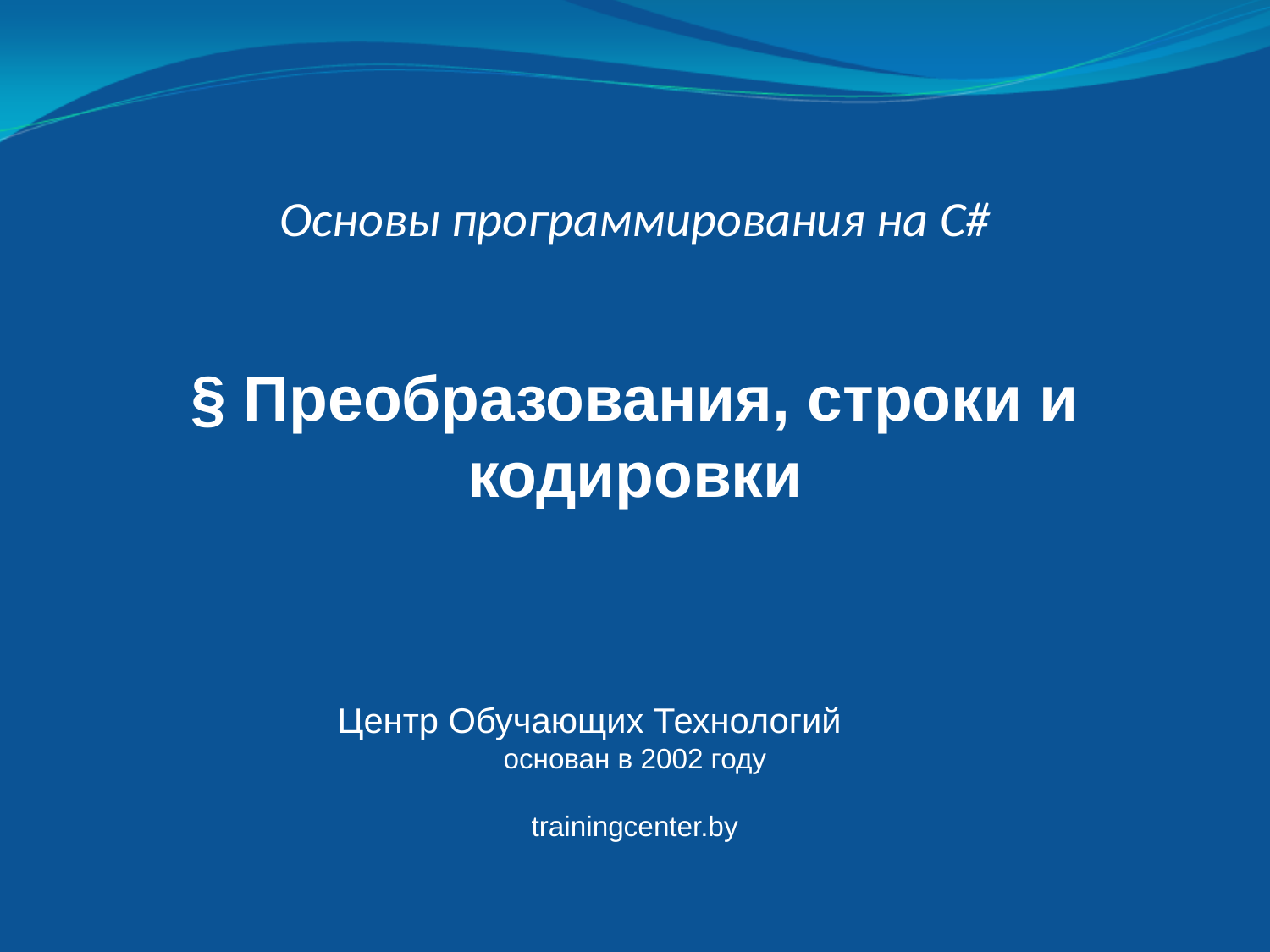

Основы программирования на C#
§ Преобразования, строки и кодировки
Центр Обучающих Технологий
основан в 2002 году

trainingcenter.by